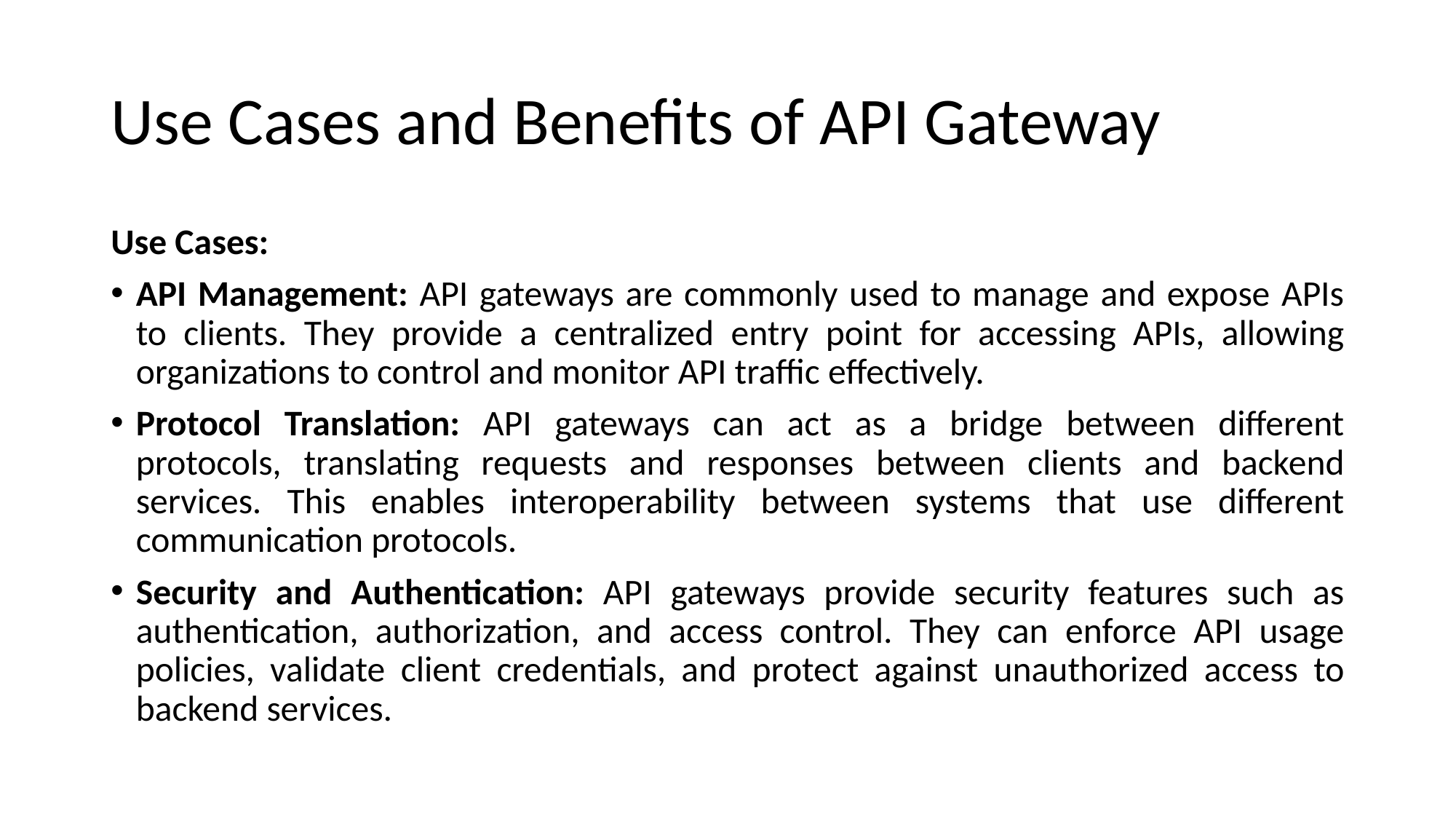

# Use Cases and Benefits of API Gateway
Use Cases:
API Management: API gateways are commonly used to manage and expose APIs to clients. They provide a centralized entry point for accessing APIs, allowing organizations to control and monitor API traffic effectively.
Protocol Translation: API gateways can act as a bridge between different protocols, translating requests and responses between clients and backend services. This enables interoperability between systems that use different communication protocols.
Security and Authentication: API gateways provide security features such as authentication, authorization, and access control. They can enforce API usage policies, validate client credentials, and protect against unauthorized access to backend services.